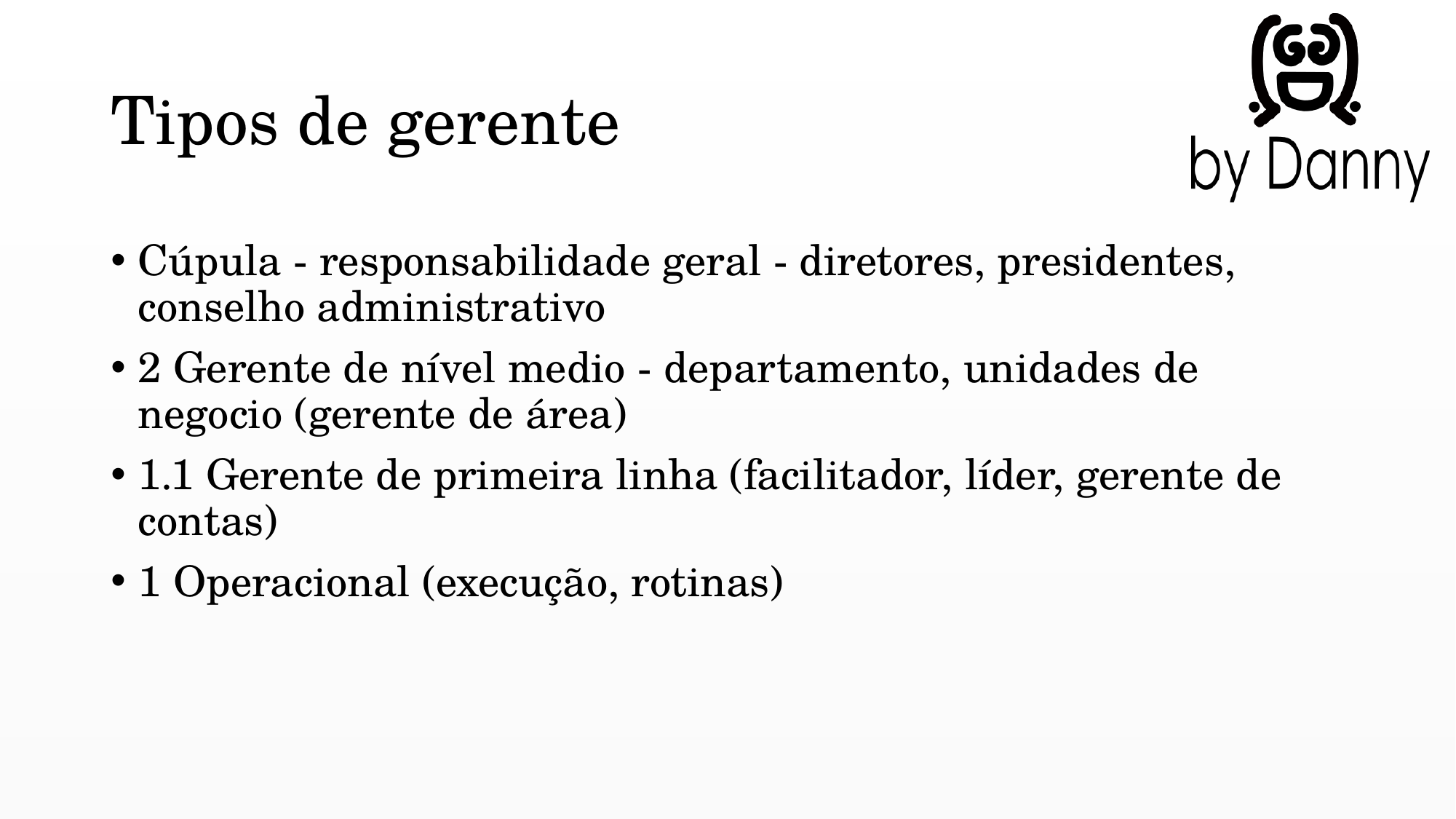

# Tipos de gerente
Cúpula - responsabilidade geral - diretores, presidentes, conselho administrativo
2 Gerente de nível medio - departamento, unidades de negocio (gerente de área)
1.1 Gerente de primeira linha (facilitador, líder, gerente de contas)
1 Operacional (execução, rotinas)